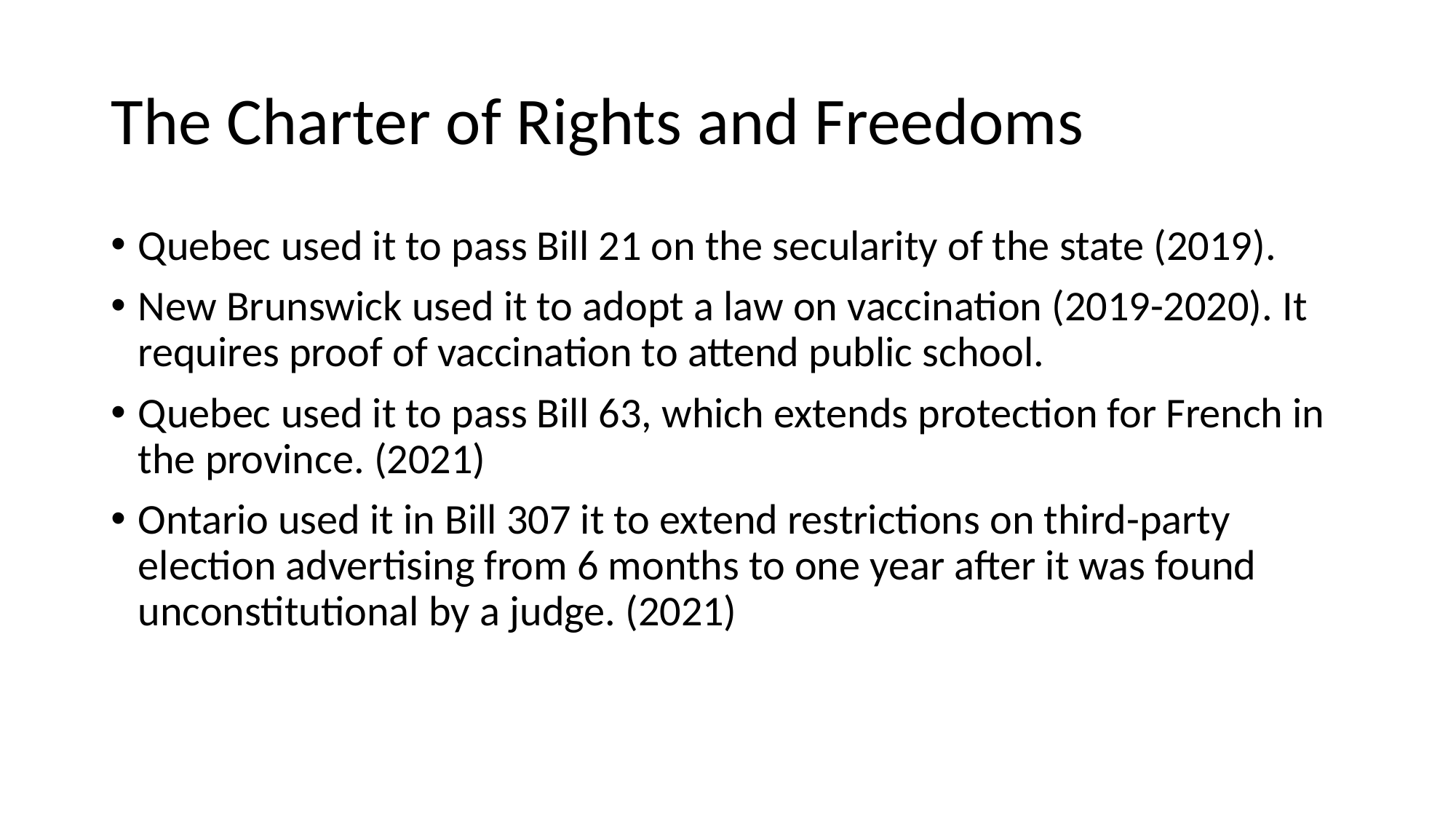

# The Charter of Rights and Freedoms
Quebec used it to pass Bill 21 on the secularity of the state (2019).
New Brunswick used it to adopt a law on vaccination (2019-2020). It requires proof of vaccination to attend public school.
Quebec used it to pass Bill 63, which extends protection for French in the province. (2021)
Ontario used it in Bill 307 it to extend restrictions on third-party election advertising from 6 months to one year after it was found unconstitutional by a judge. (2021)